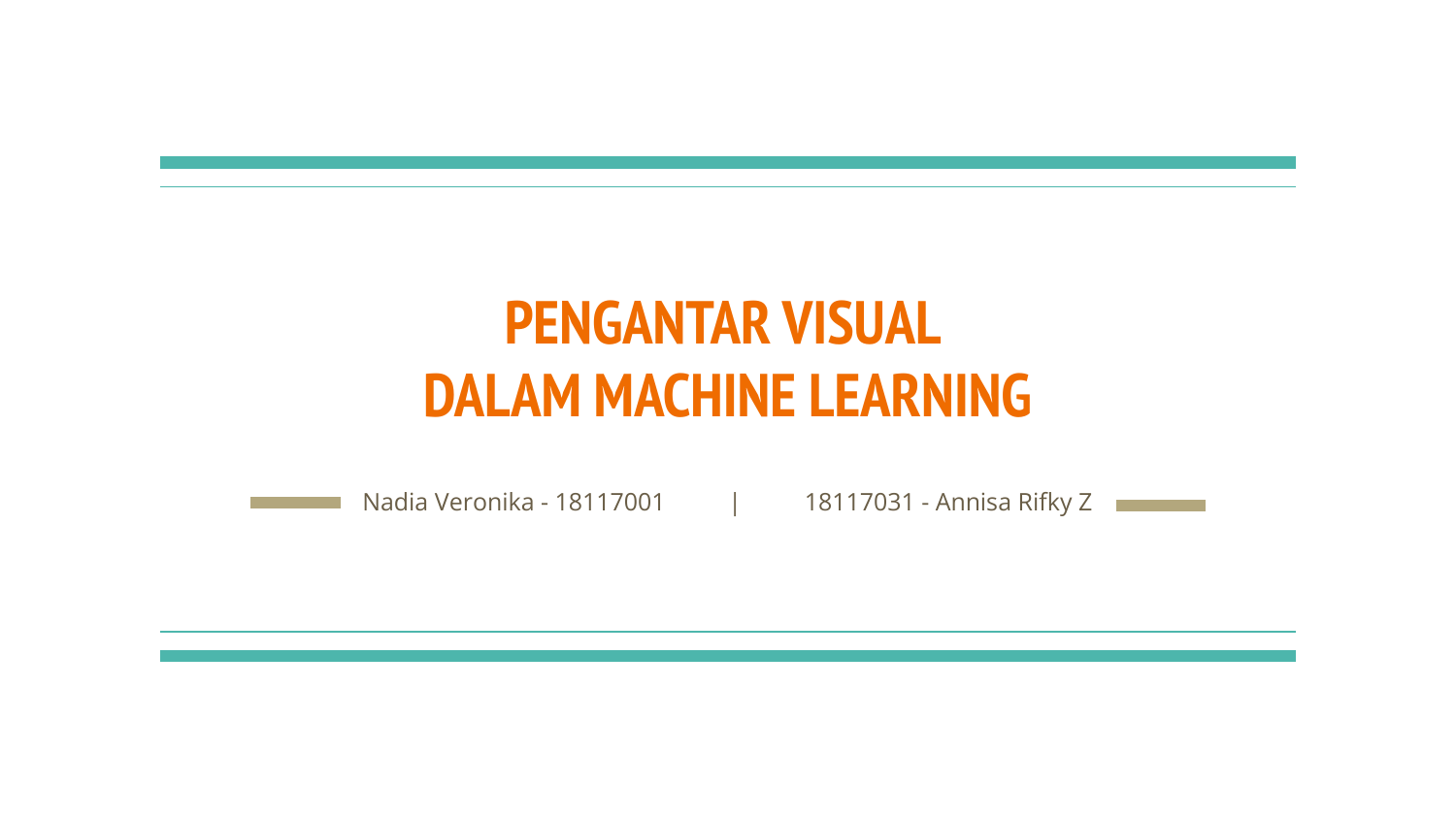

# PENGANTAR VISUAL
DALAM MACHINE LEARNING
Nadia Veronika - 18117001          |          18117031 - Annisa Rifky Z